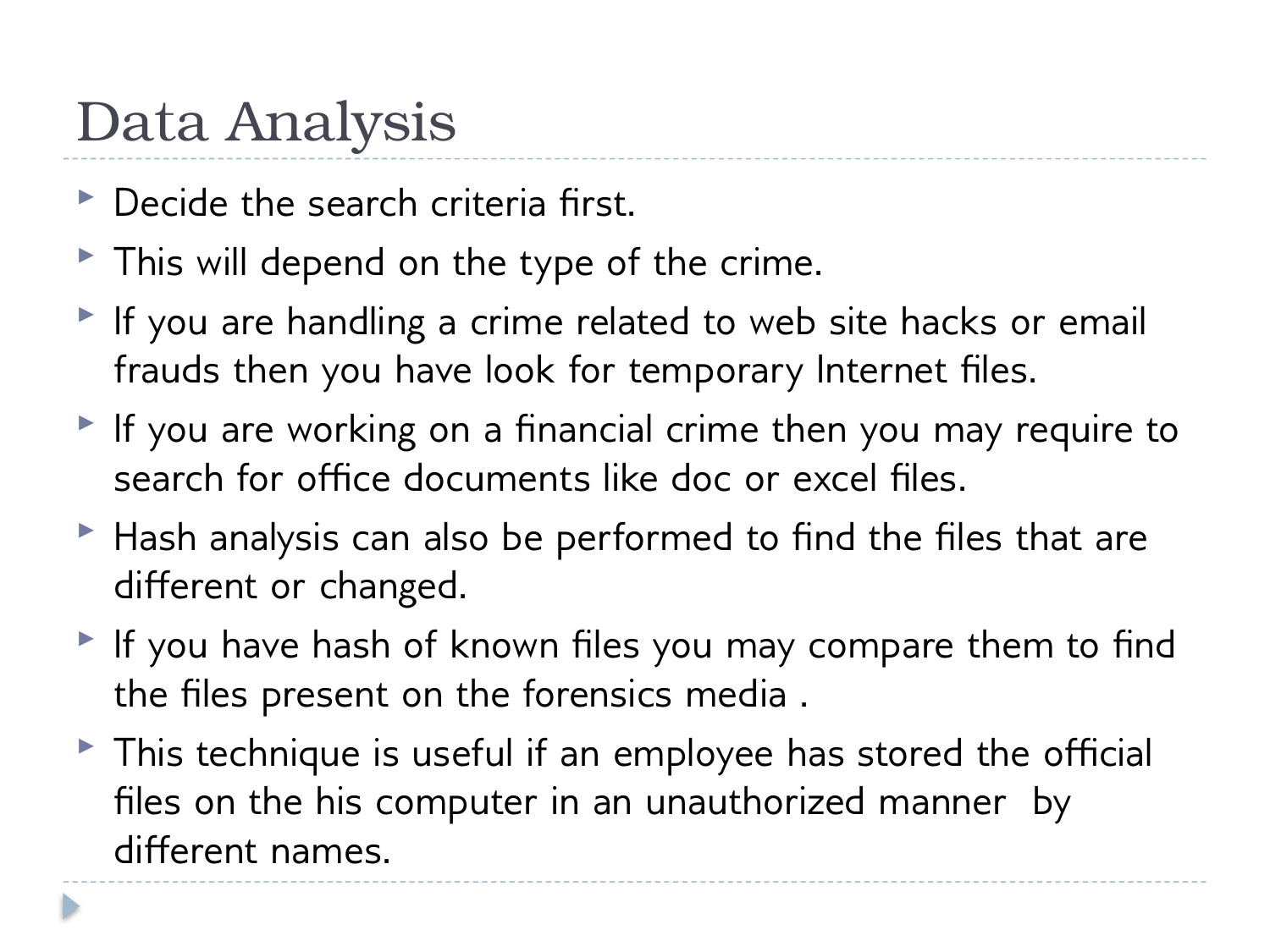

# Data Analysis
Decide the search criteria first.
This will depend on the type of the crime.
If you are handling a crime related to web site hacks or email frauds then you have look for temporary Internet files.
If you are working on a financial crime then you may require to search for office documents like doc or excel files.
Hash analysis can also be performed to find the files that are different or changed.
If you have hash of known files you may compare them to find the files present on the forensics media .
This technique is useful if an employee has stored the official files on the his computer in an unauthorized manner  by different names.